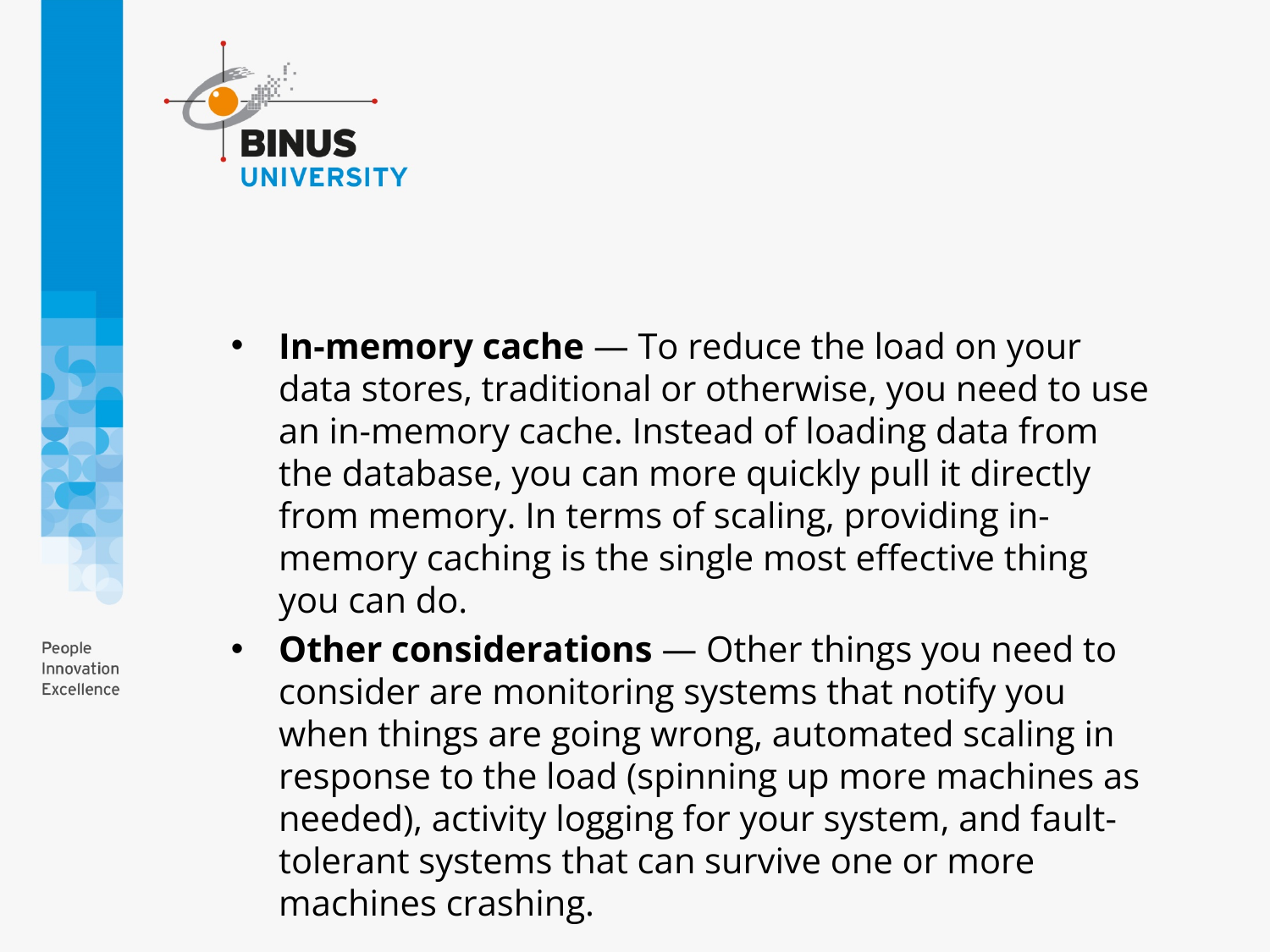

#
In-memory cache — To reduce the load on your data stores, traditional or otherwise, you need to use an in-memory cache. Instead of loading data from the database, you can more quickly pull it directly from memory. In terms of scaling, providing in-memory caching is the single most effective thing you can do.
Other considerations — Other things you need to consider are monitoring systems that notify you when things are going wrong, automated scaling in response to the load (spinning up more machines as needed), activity logging for your system, and fault-tolerant systems that can survive one or more machines crashing.